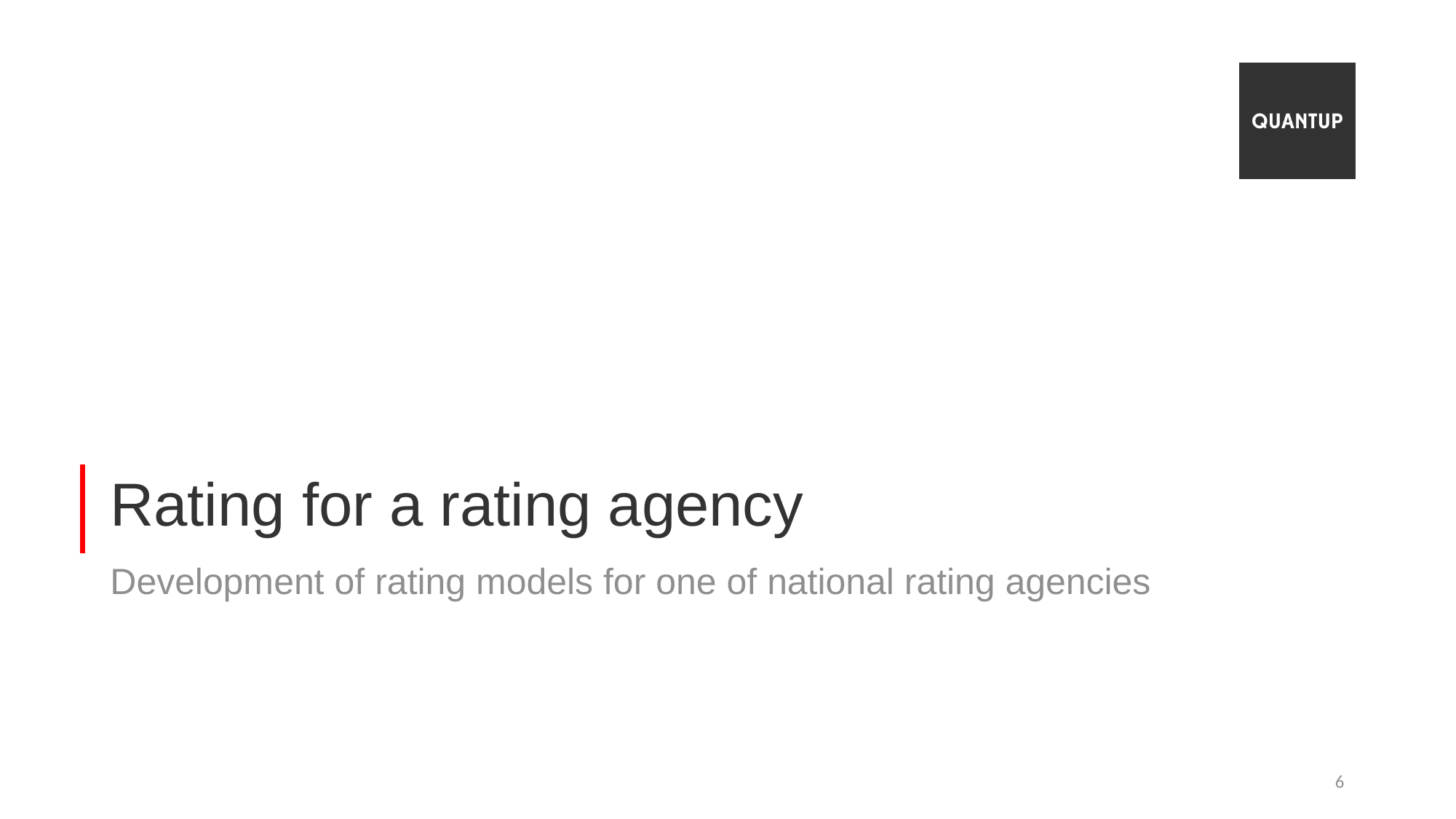

# Rating for a rating agency
Development of rating models for one of national rating agencies
6